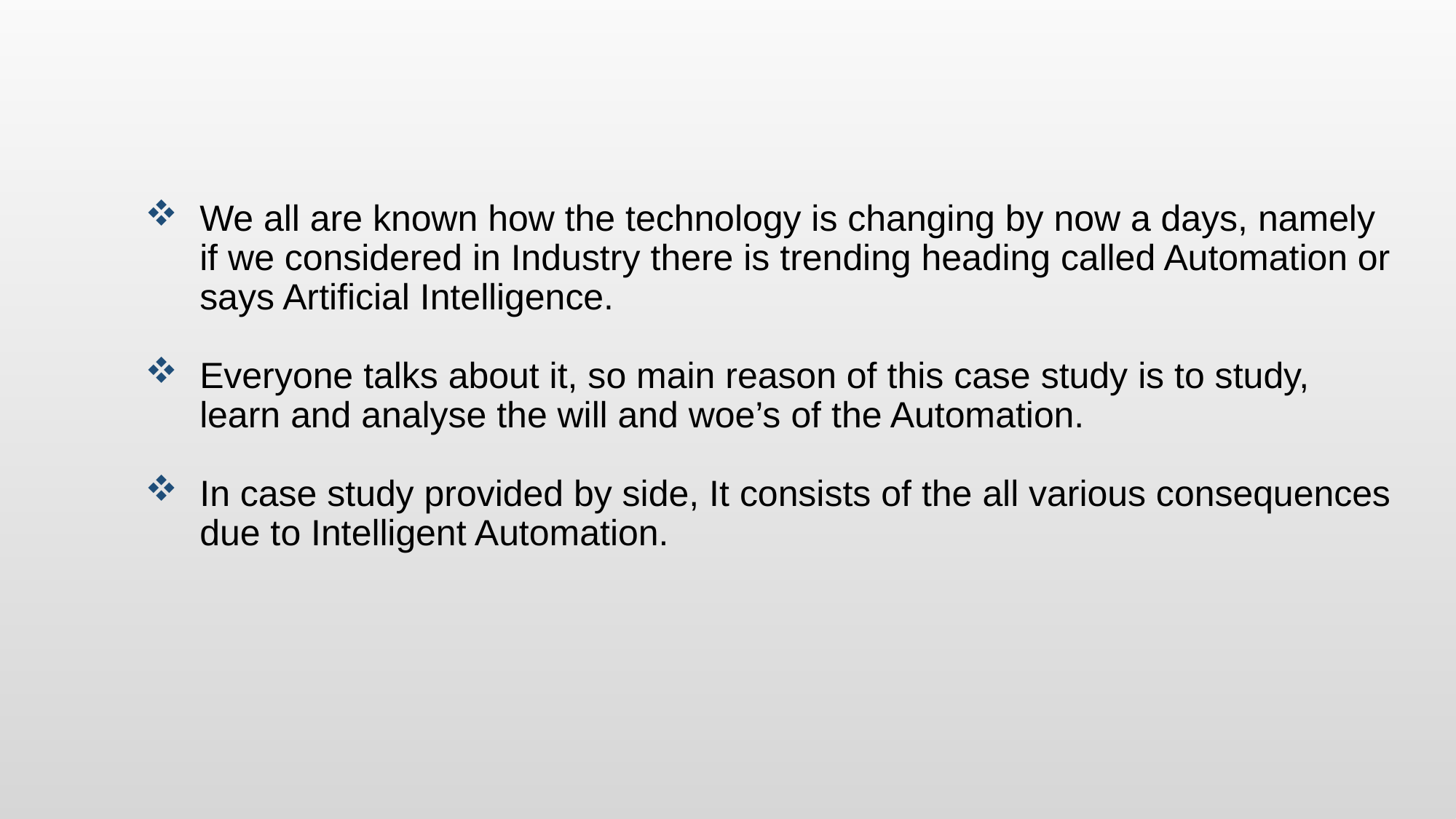

We all are known how the technology is changing by now a days, namely if we considered in Industry there is trending heading called Automation or says Artificial Intelligence.

Everyone talks about it, so main reason of this case study is to study, learn and analyse the will and woe’s of the Automation.

In case study provided by side, It consists of the all various consequences due to Intelligent Automation.